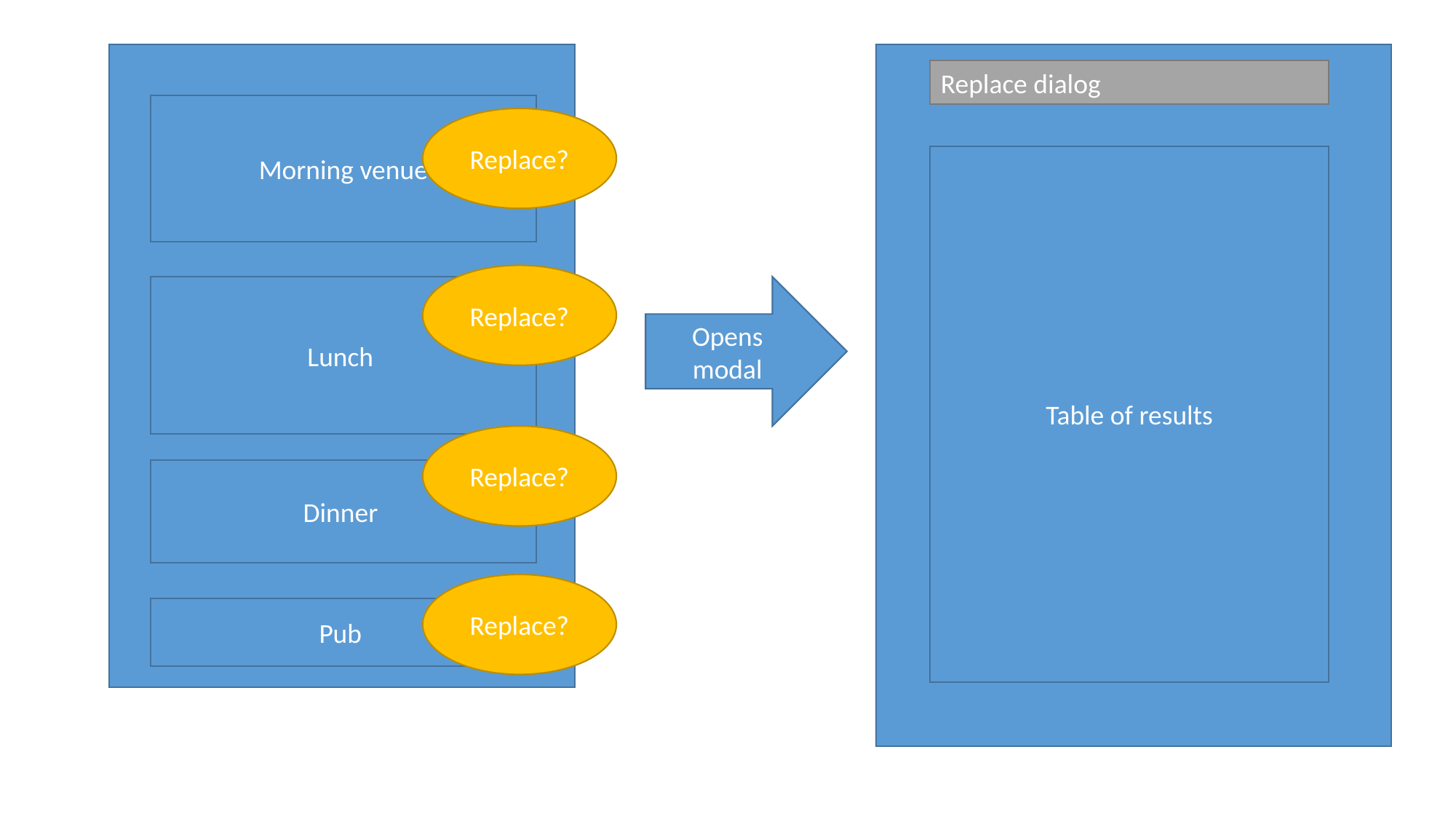

Morning venue
Lunch
Dinner
Pub

Replace dialog
Table of results
Replace?
Replace?
Opens modal
Replace?
Replace?